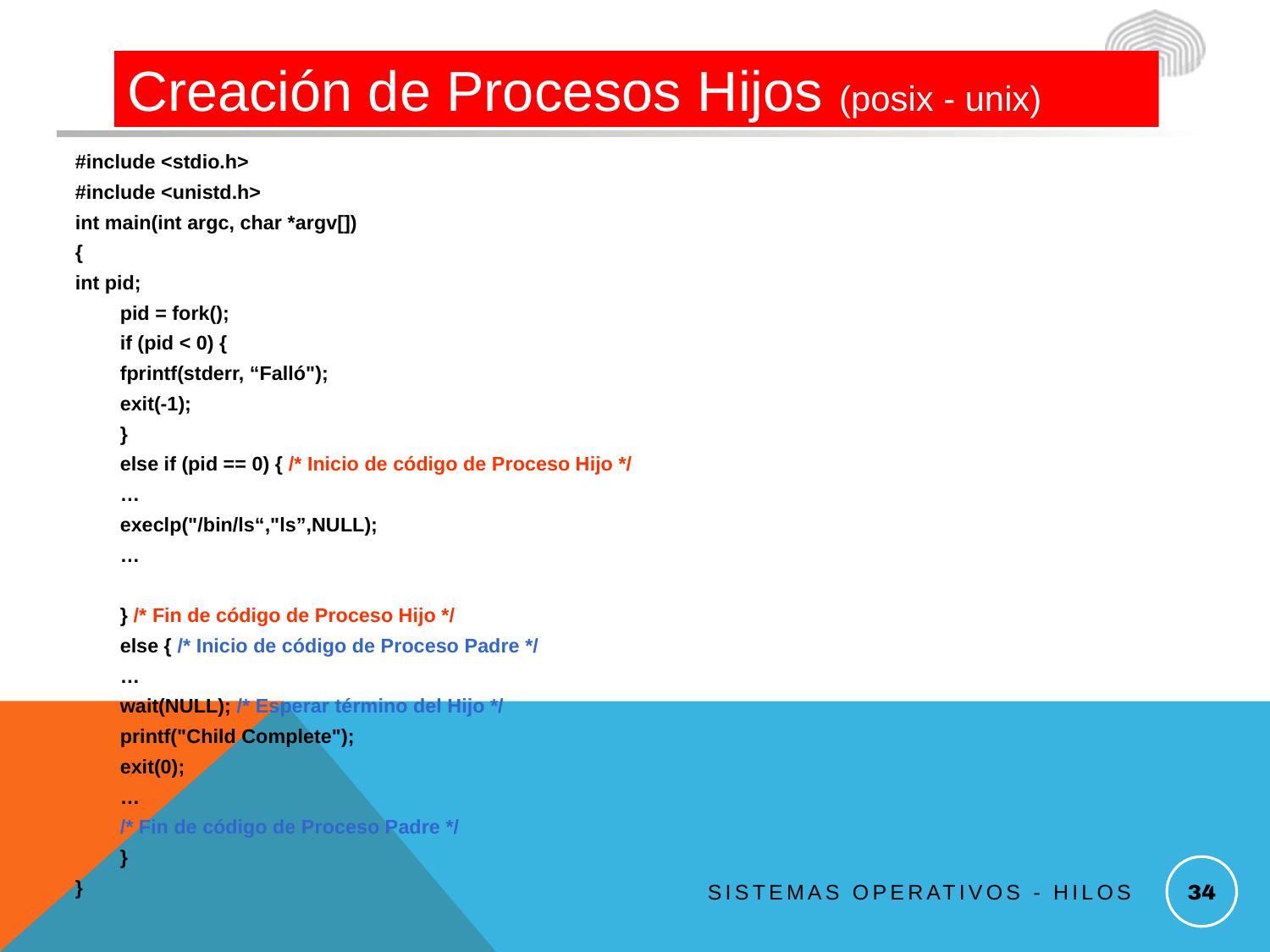

# Creación de Procesos Hijos (posix - unix)
#include <stdio.h>
#include <unistd.h>
int main(int argc, char *argv[])
{
int pid;
	pid = fork();
	if (pid < 0) {
		fprintf(stderr, “Falló");
		exit(-1);
	}
	else if (pid == 0) { /* Inicio de código de Proceso Hijo */
		…
		execlp("/bin/ls“,"ls”,NULL);
		…

	} /* Fin de código de Proceso Hijo */
	else { /* Inicio de código de Proceso Padre */
		…
		wait(NULL); /* Esperar término del Hijo */
		printf("Child Complete");
		exit(0);
		…
		/* Fin de código de Proceso Padre */
	}
}
34
Sistemas Operativos - Hilos